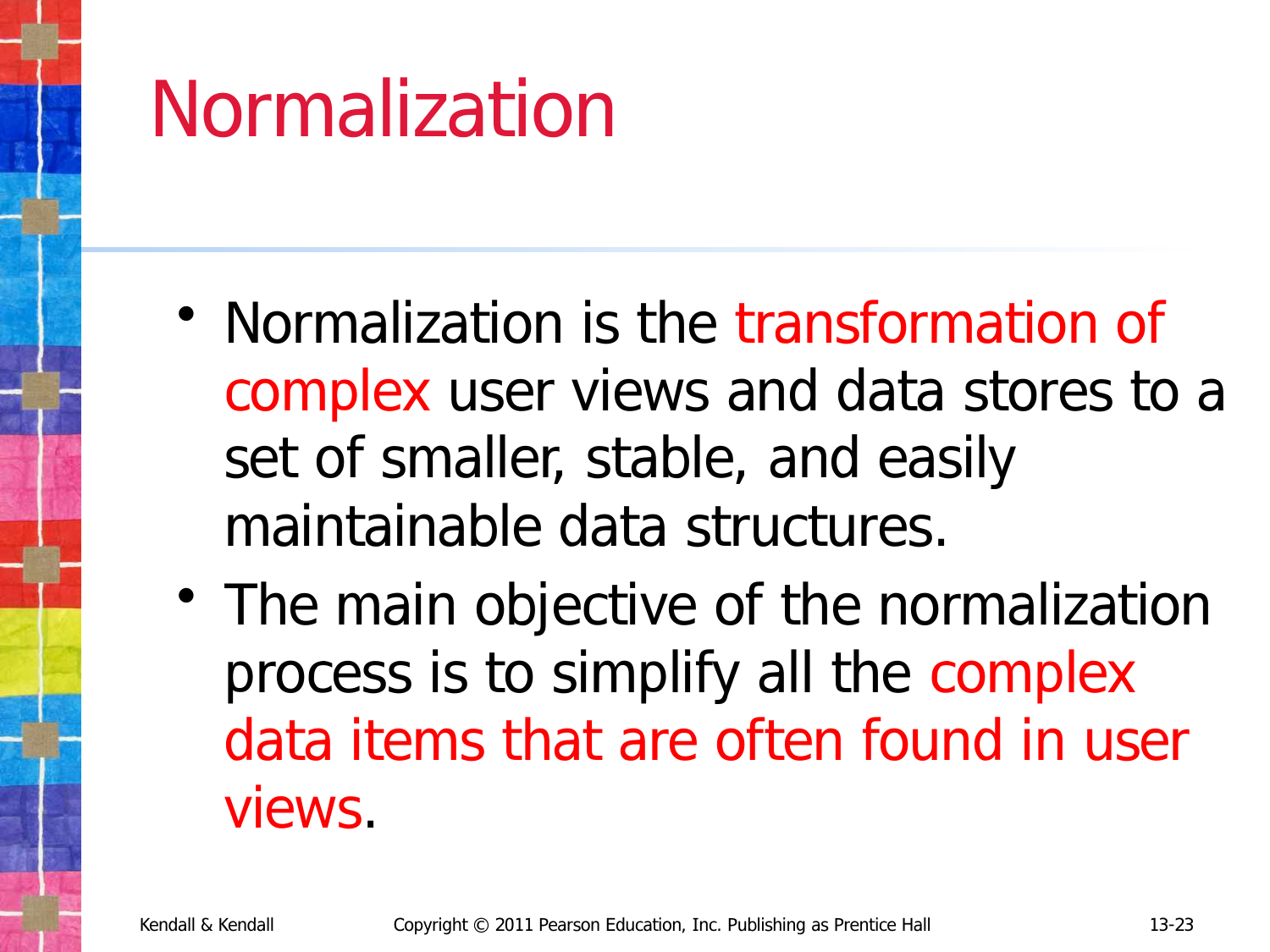

# Normalization
Normalization is the transformation of complex user views and data stores to a set of smaller, stable, and easily maintainable data structures.
The main objective of the normalization process is to simplify all the complex data items that are often found in user views.
Kendall & Kendall	Copyright © 2011 Pearson Education, Inc. Publishing as Prentice Hall
13-23